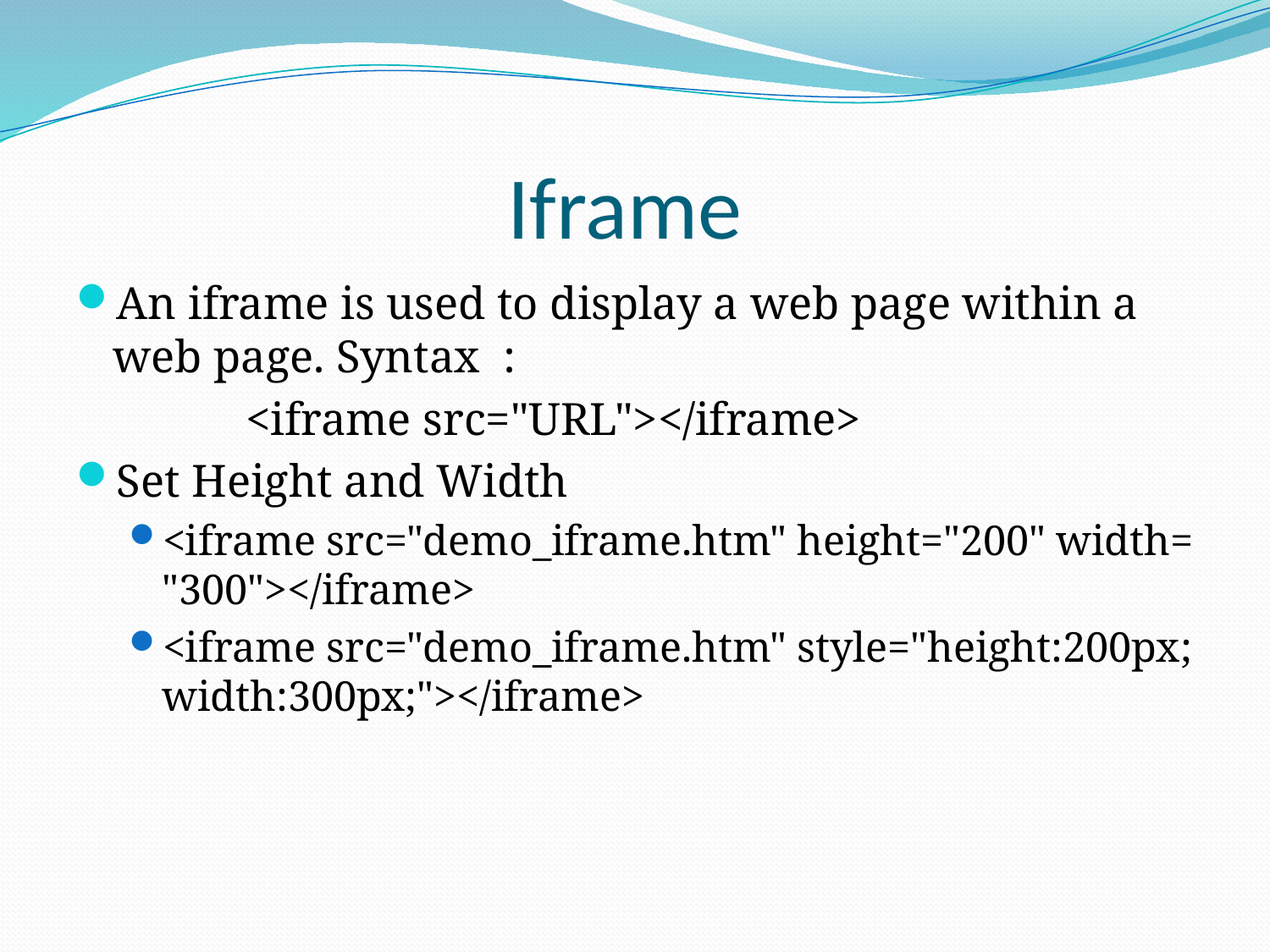

# Iframe
An iframe is used to display a web page within a web page. Syntax  :
	    <iframe src="URL"></iframe>
Set Height and Width
<iframe src="demo_iframe.htm" height="200" width="300"></iframe>
<iframe src="demo_iframe.htm" style="height:200px;width:300px;"></iframe>